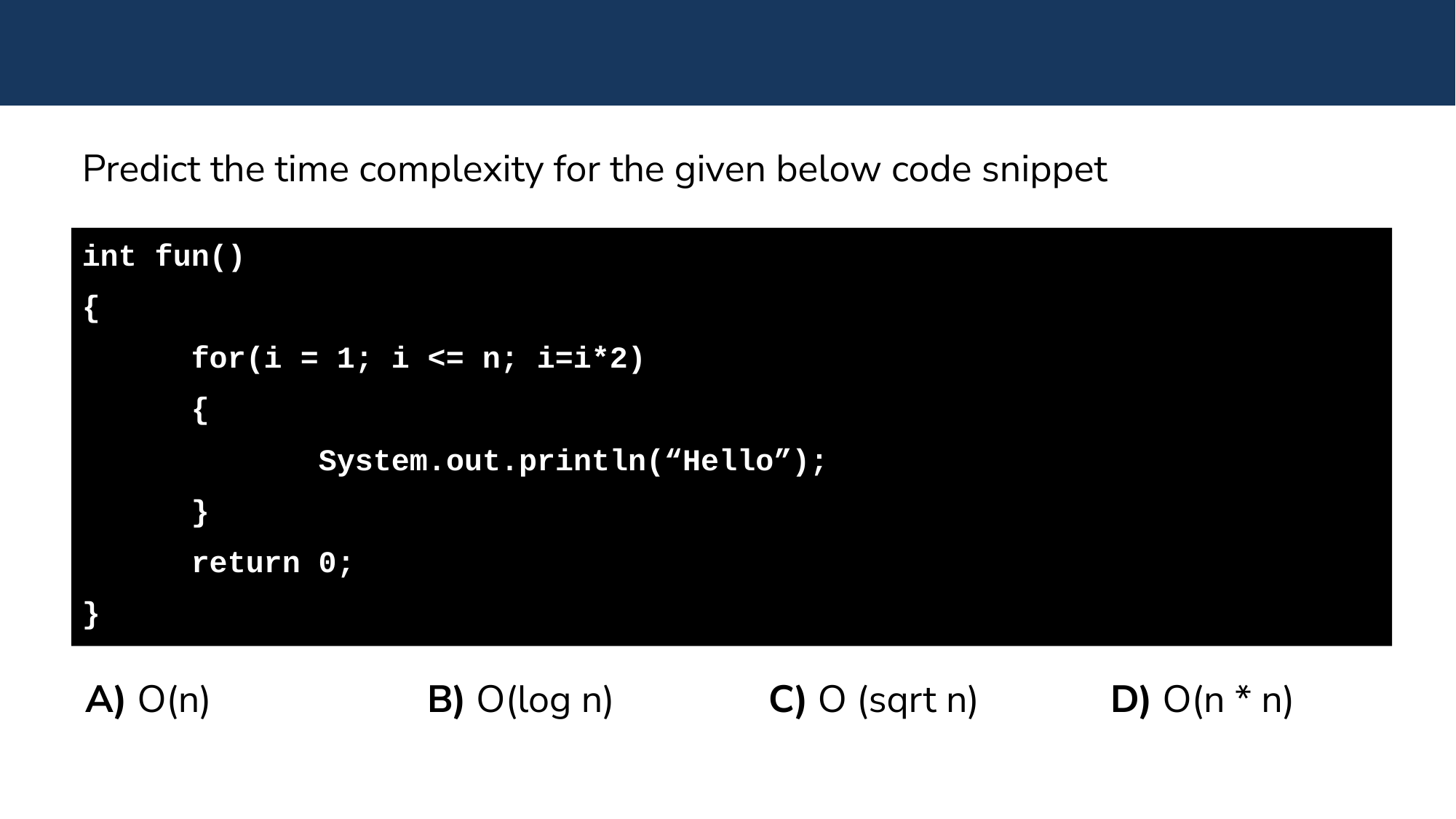

Predict the time complexity for the given below code snippet
int fun()
{
	for(i = 1; i <= n; i=i*2)
	{
		 System.out.println(“Hello”);
	}
	return 0;
}
A) O(n)
B) O(log n)
C) O (sqrt n)
D) O(n * n)